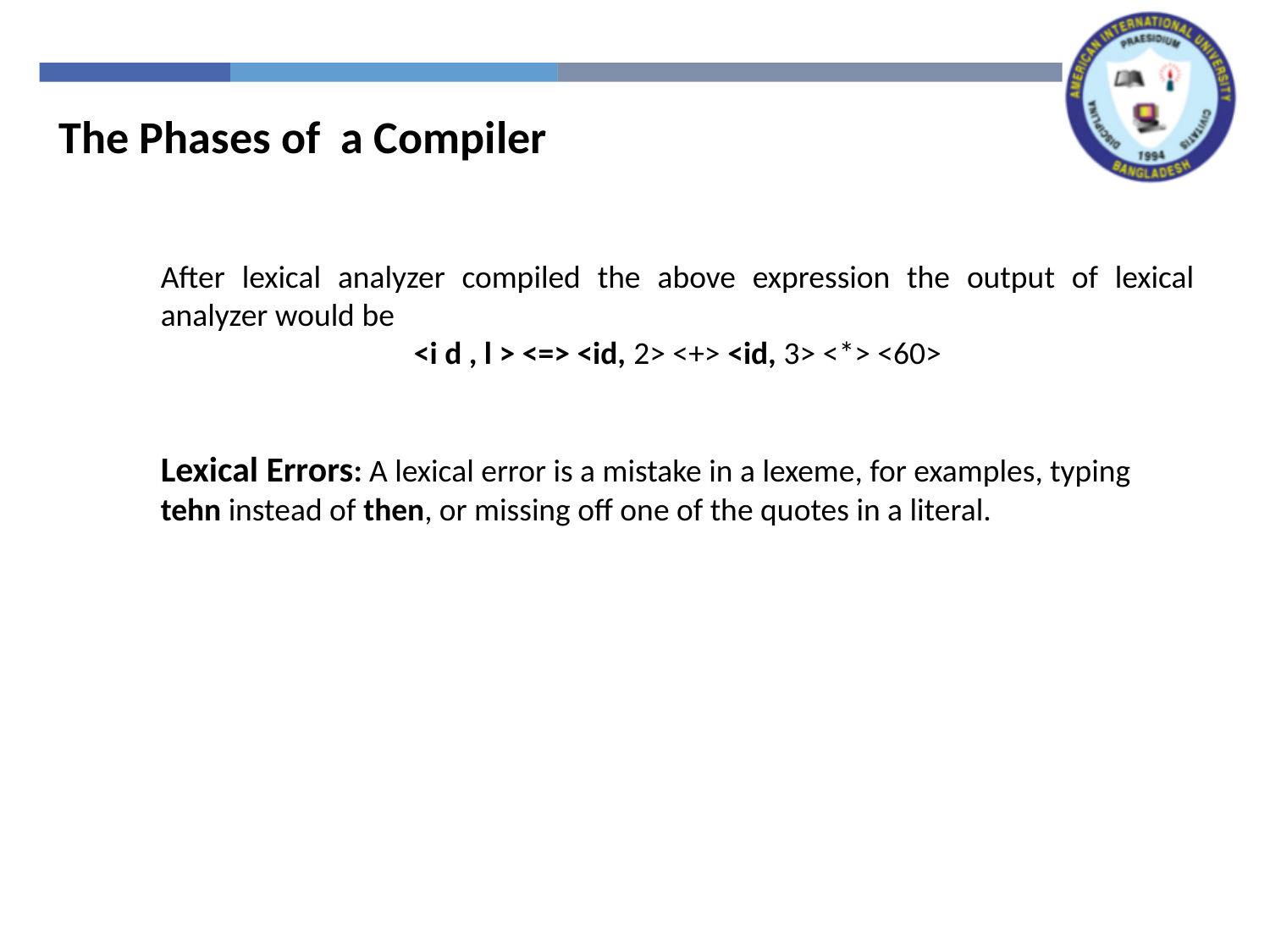

The Phases of  a Compiler

After lexical analyzer compiled the above expression the output of lexical analyzer would be
<i d , l > <=> <id, 2> <+> <id, 3> <*> <60>

Lexical Errors: A lexical error is a mistake in a lexeme, for examples, typing tehn instead of then, or missing off one of the quotes in a literal.